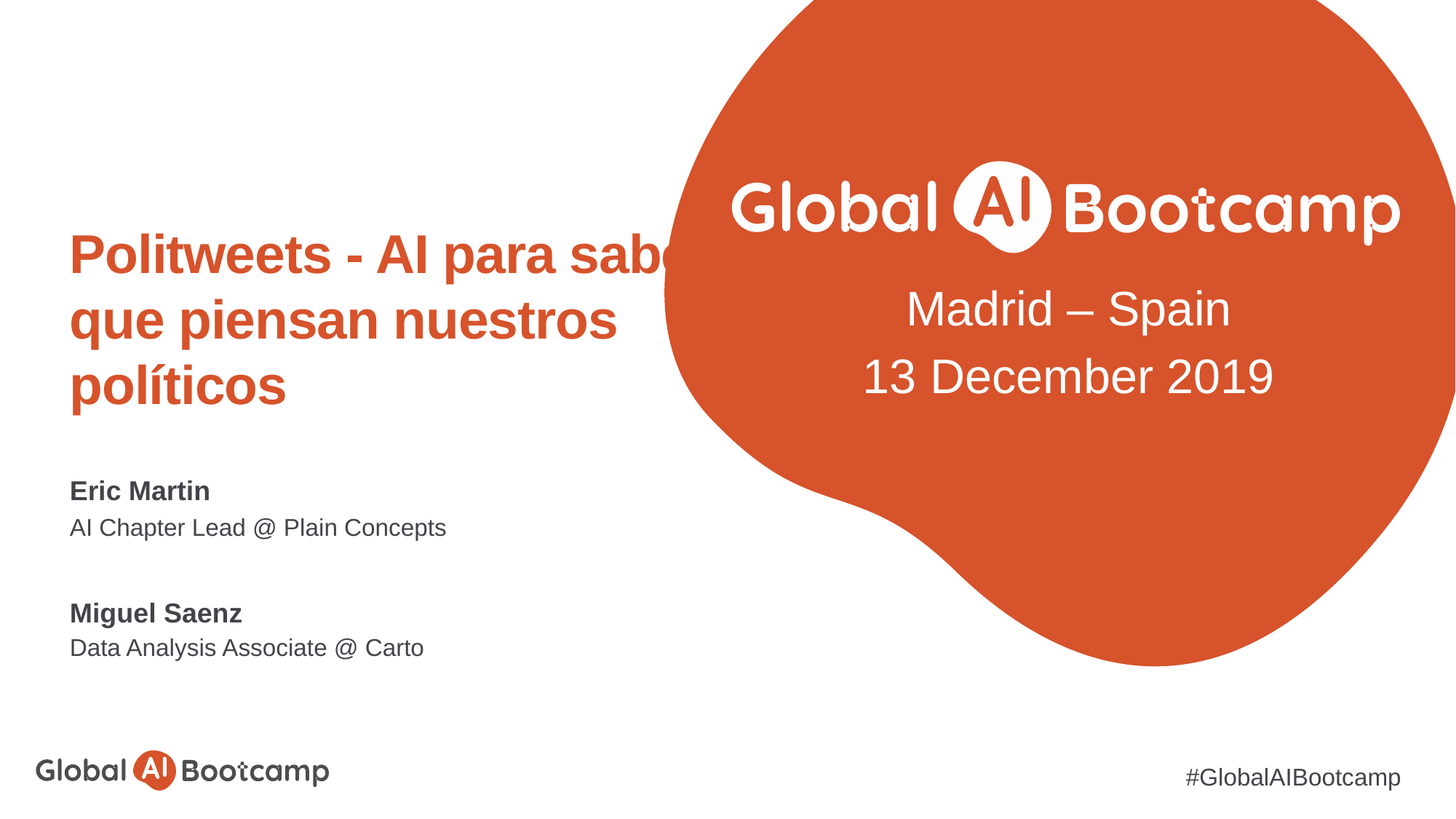

# Politweets - AI para saber que piensan nuestros políticos
Madrid – Spain
13 December 2019
Eric Martin

AI Chapter Lead @ Plain Concepts
Miguel Saenz
Data Analysis Associate @ Carto